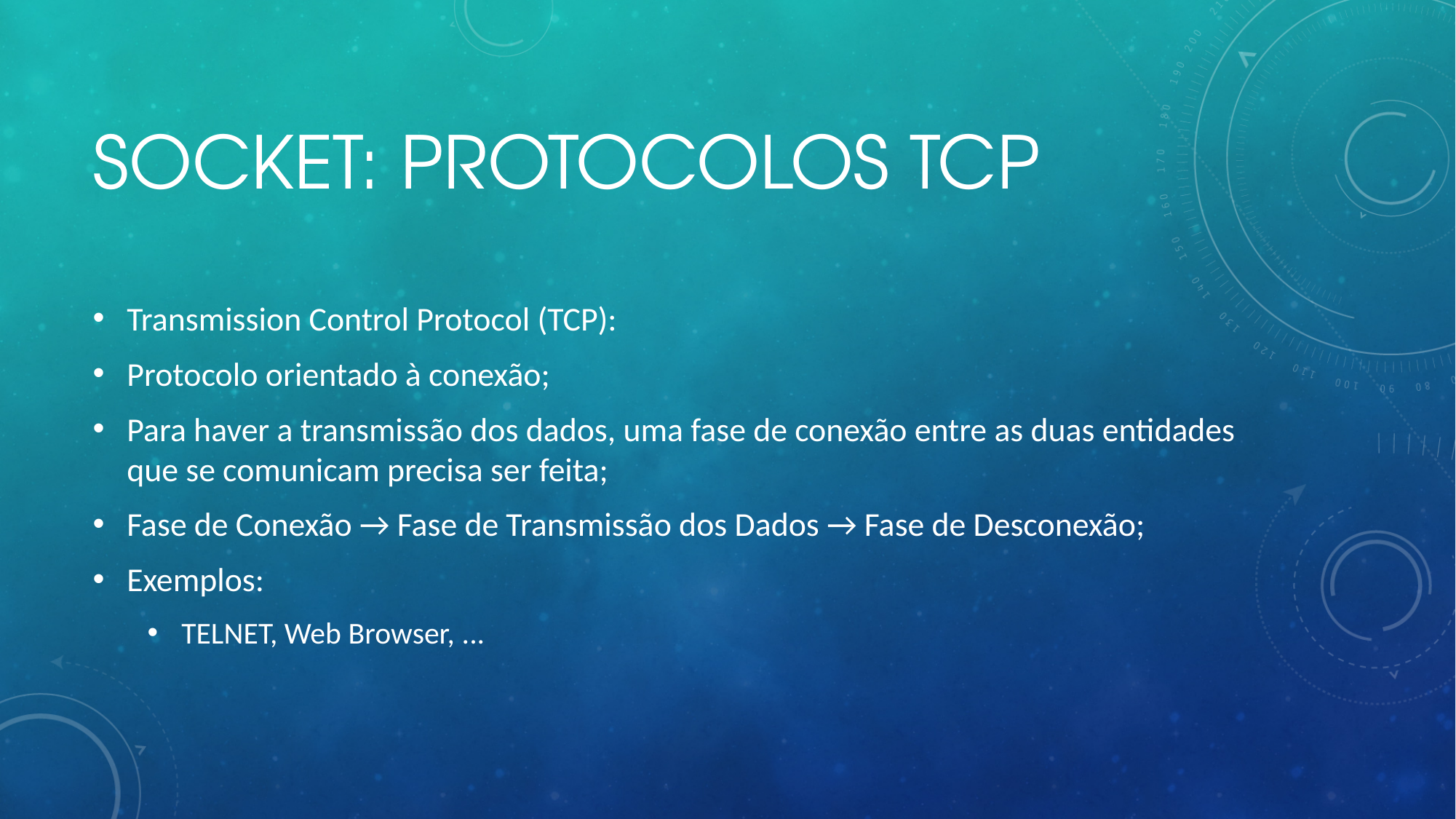

# Socket: Protocolos TCP
Transmission Control Protocol (TCP):
Protocolo orientado à conexão;
Para haver a transmissão dos dados, uma fase de conexão entre as duas entidades que se comunicam precisa ser feita;
Fase de Conexão → Fase de Transmissão dos Dados → Fase de Desconexão;
Exemplos:
TELNET, Web Browser, ...